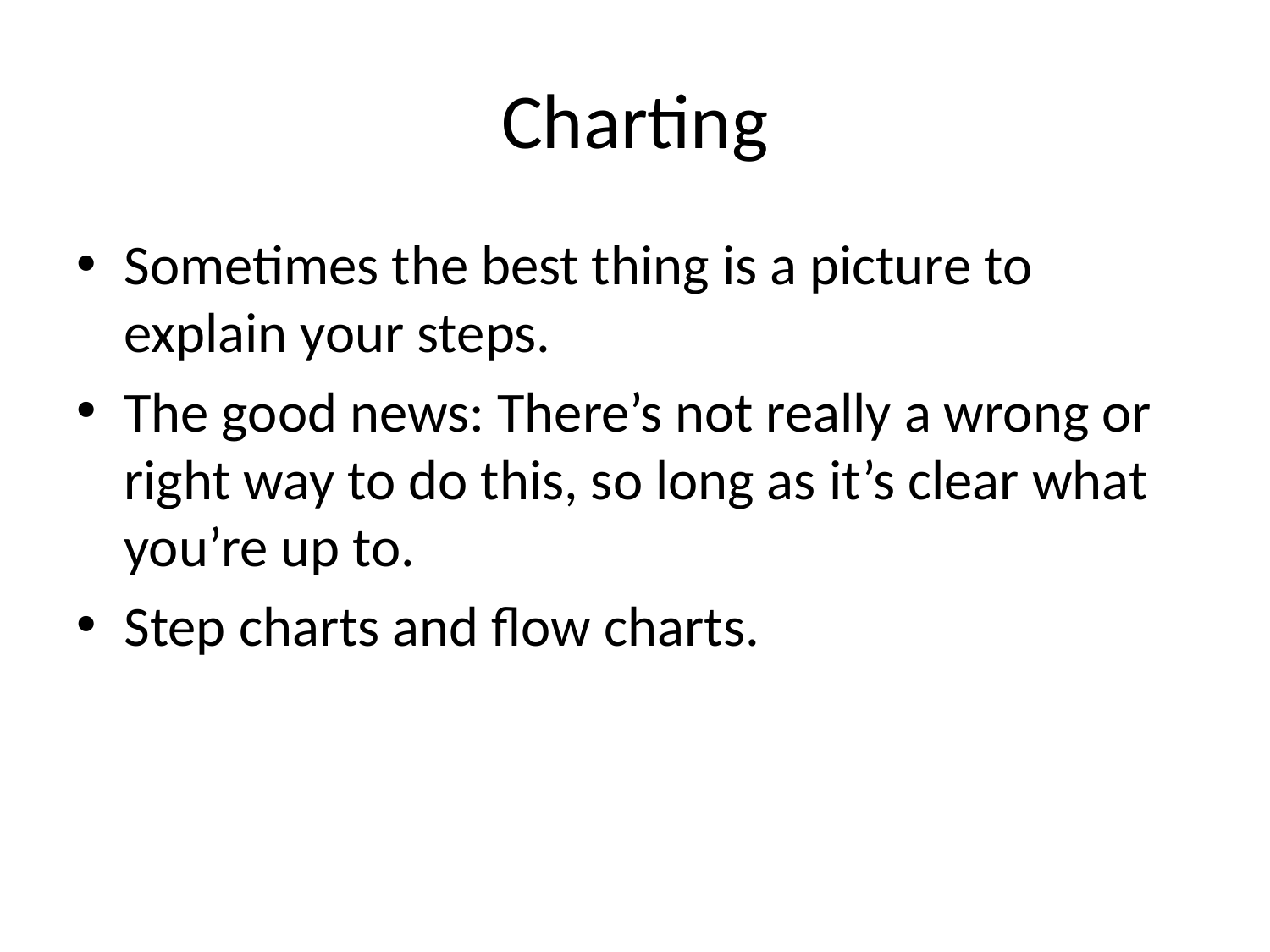

# Charting
Sometimes the best thing is a picture to explain your steps.
The good news: There’s not really a wrong or right way to do this, so long as it’s clear what you’re up to.
Step charts and flow charts.